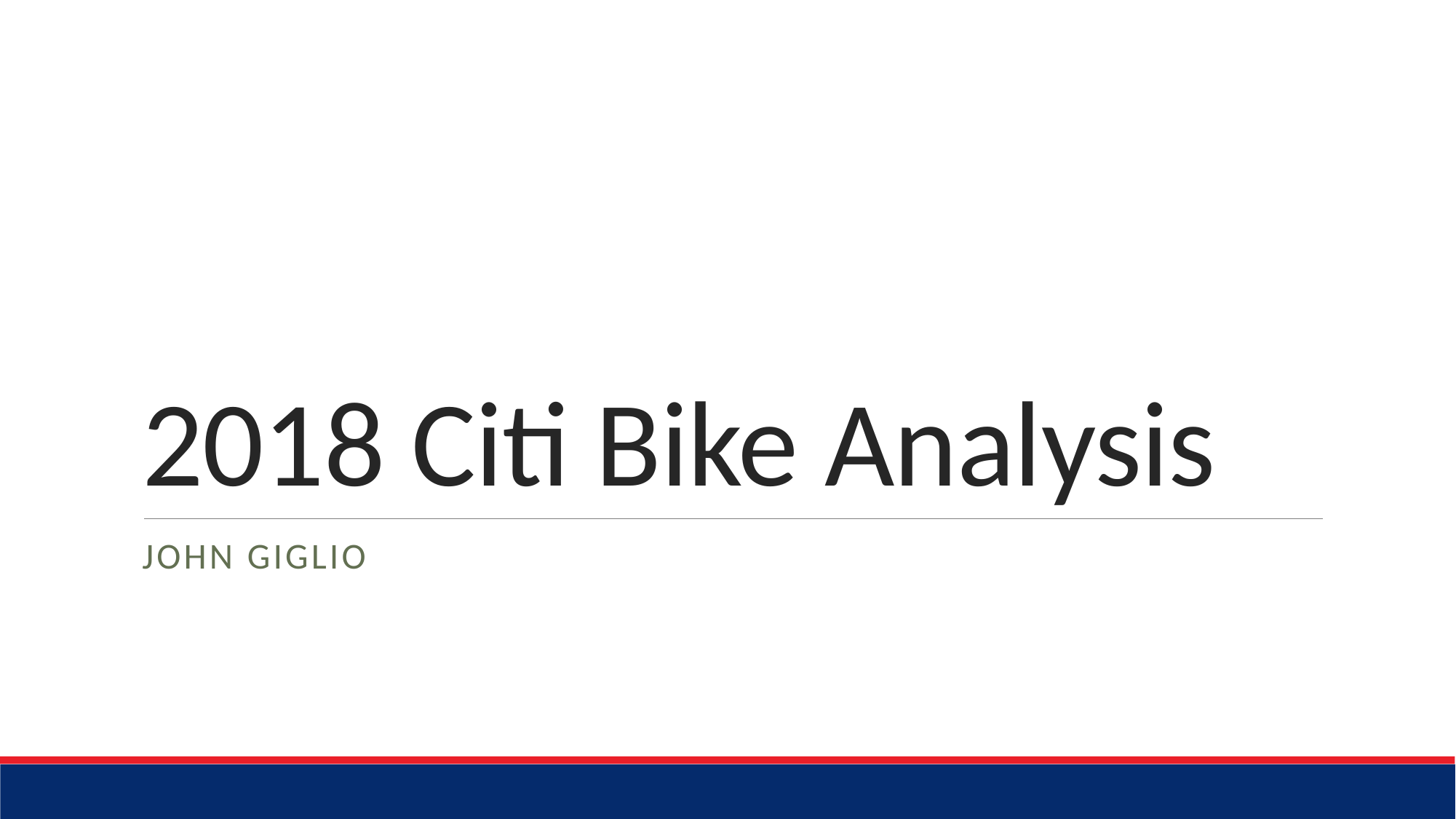

# 2018 Citi Bike Analysis
John Giglio